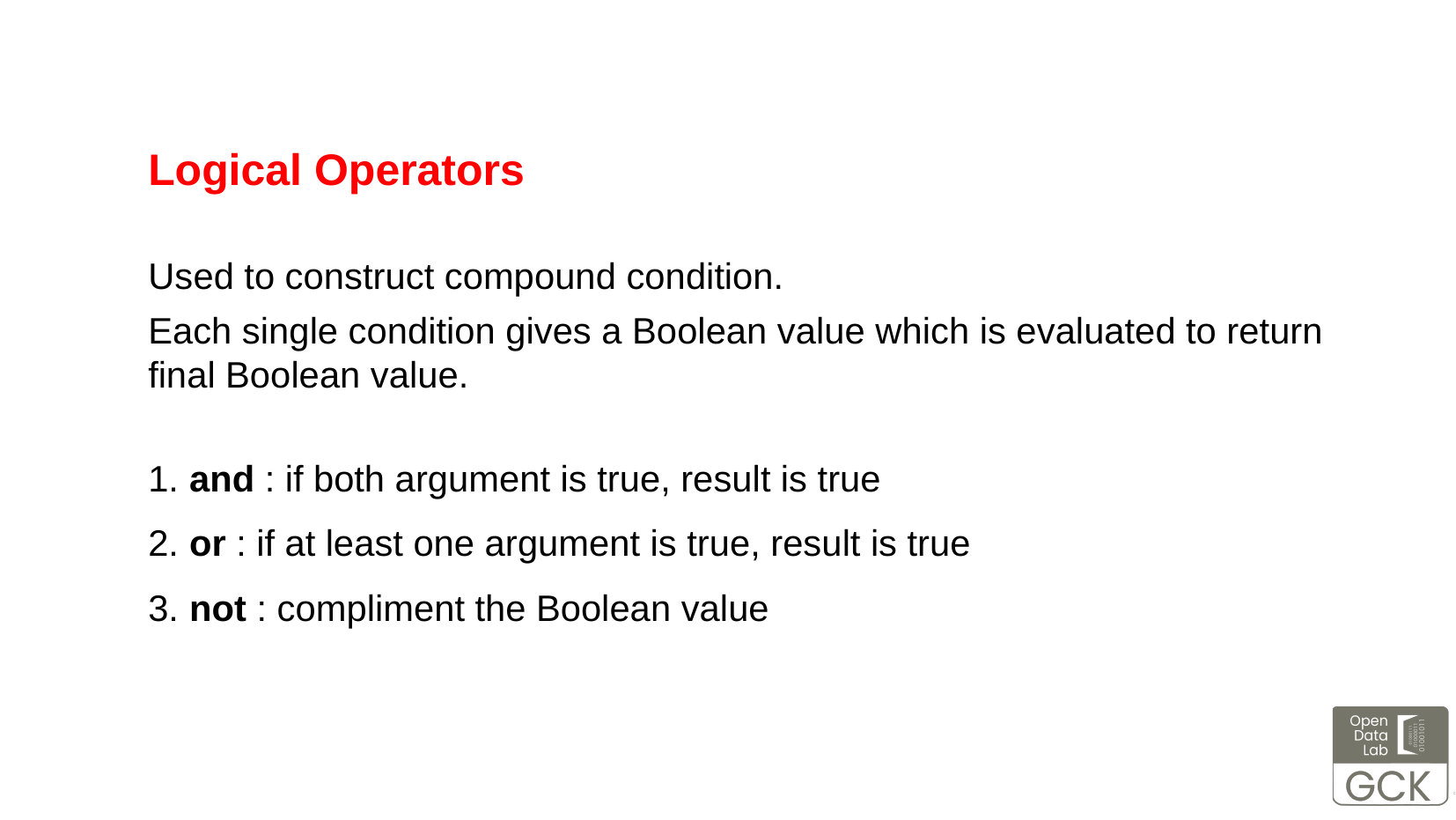

Logical Operators

Used to construct compound condition.
Each single condition gives a Boolean value which is evaluated to return final Boolean value.

 and : if both argument is true, result is true
 or : if at least one argument is true, result is true
 not : compliment the Boolean value